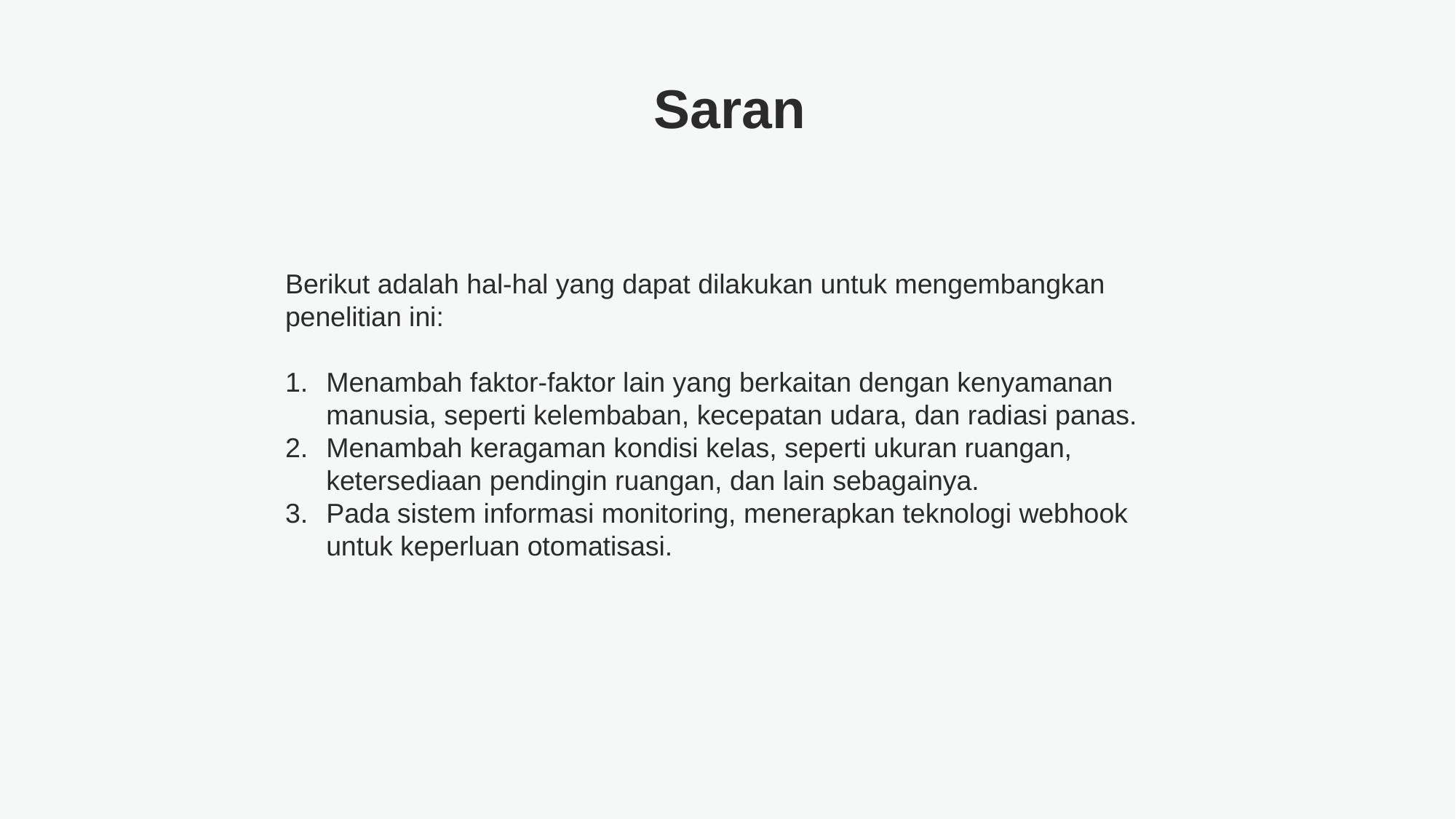

Saran
Berikut adalah hal-hal yang dapat dilakukan untuk mengembangkan penelitian ini:

Menambah faktor-faktor lain yang berkaitan dengan kenyamanan manusia, seperti kelembaban, kecepatan udara, dan radiasi panas.
Menambah keragaman kondisi kelas, seperti ukuran ruangan, ketersediaan pendingin ruangan, dan lain sebagainya.
Pada sistem informasi monitoring, menerapkan teknologi webhook untuk keperluan otomatisasi.